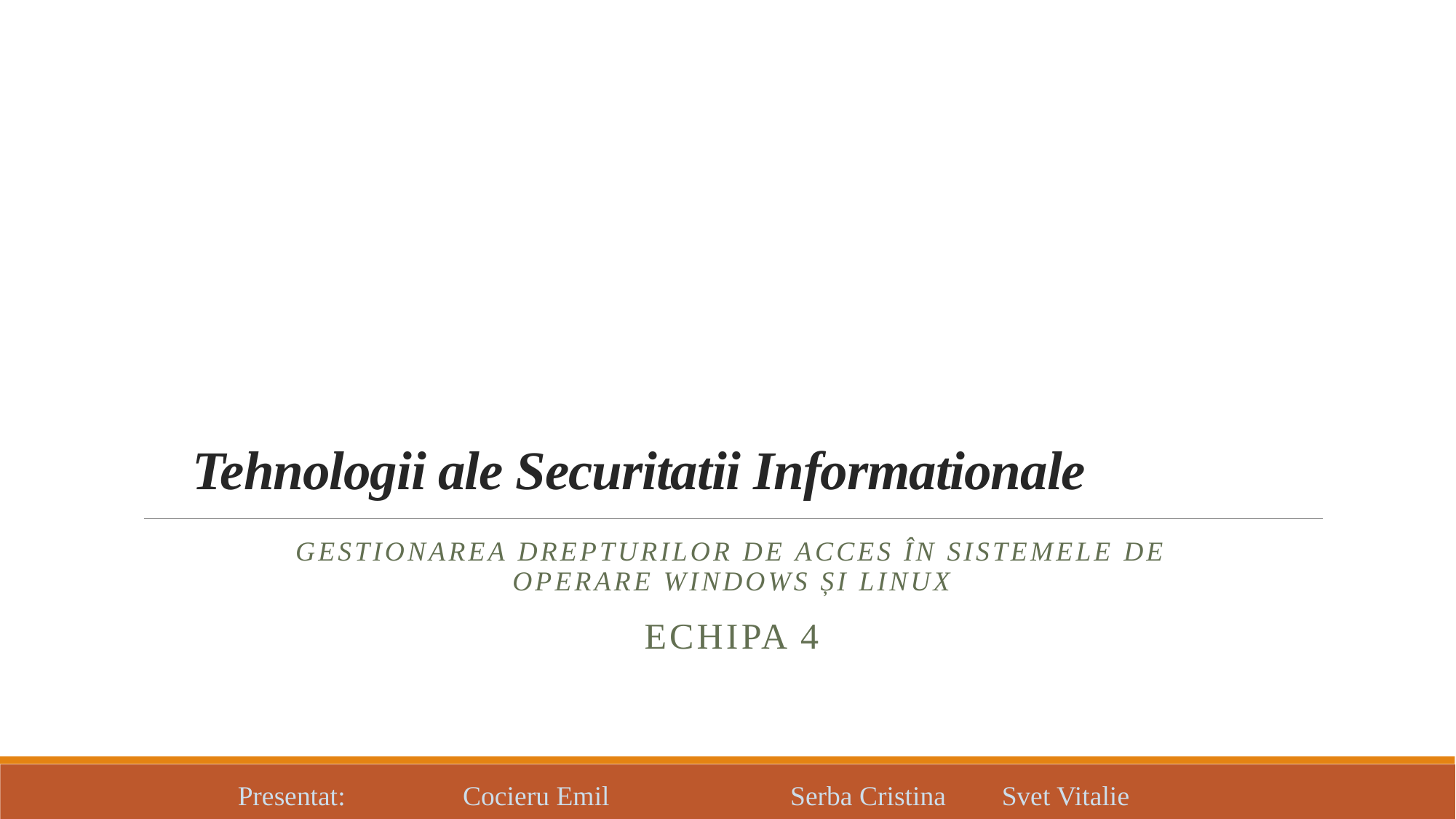

# Tehnologii ale Securitatii Informationale
Gestionarea drepturilor de acces în sistemele de operare Windows și Linux
Echipa 4

Presentat: 	 Cocieru Emil		 Serba Cristina 	Svet Vitalie 	Josu Ion